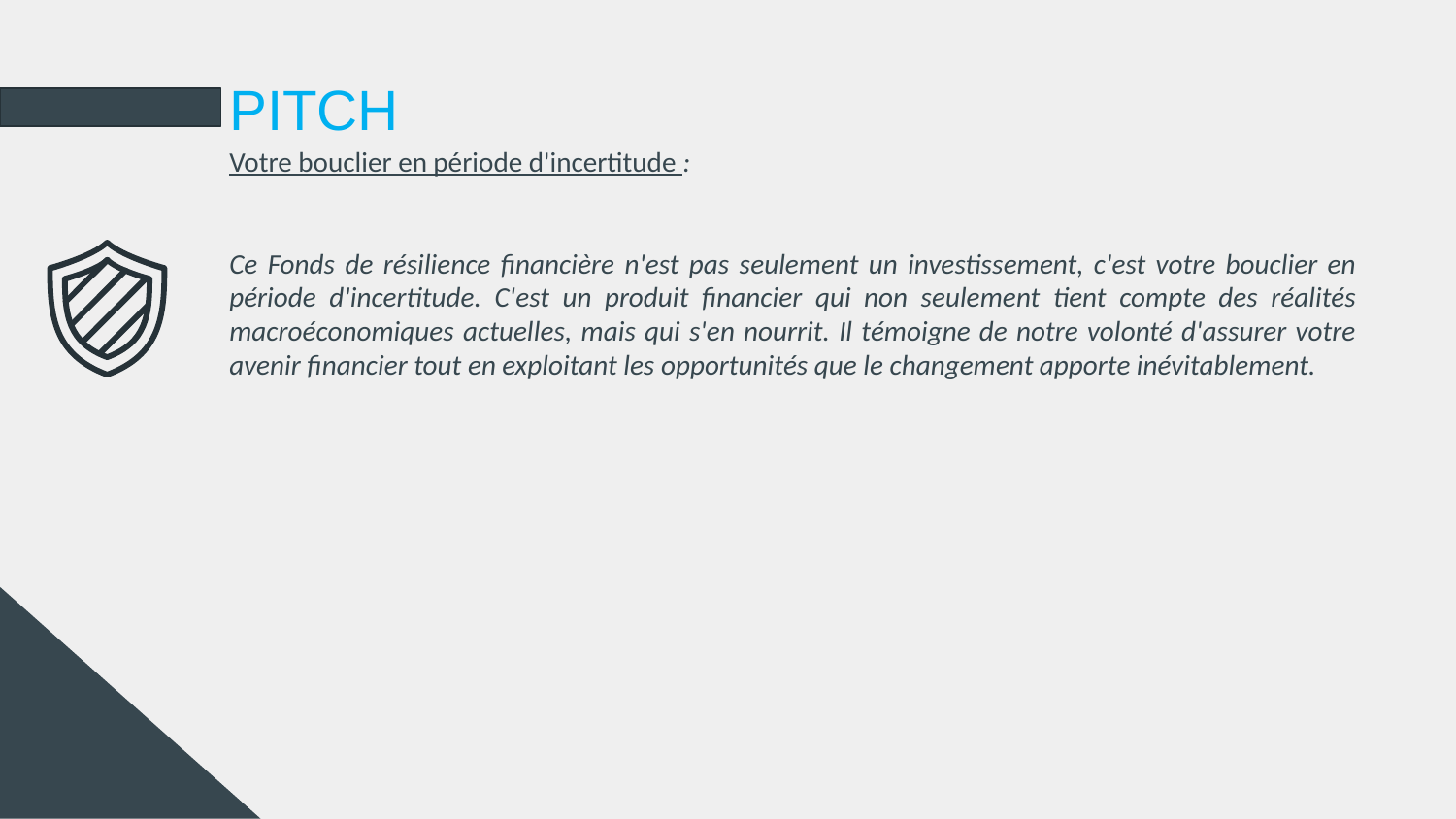

# PITCH
Votre bouclier en période d'incertitude :

Ce Fonds de résilience financière n'est pas seulement un investissement, c'est votre bouclier en période d'incertitude. C'est un produit financier qui non seulement tient compte des réalités macroéconomiques actuelles, mais qui s'en nourrit. Il témoigne de notre volonté d'assurer votre avenir financier tout en exploitant les opportunités que le changement apporte inévitablement.